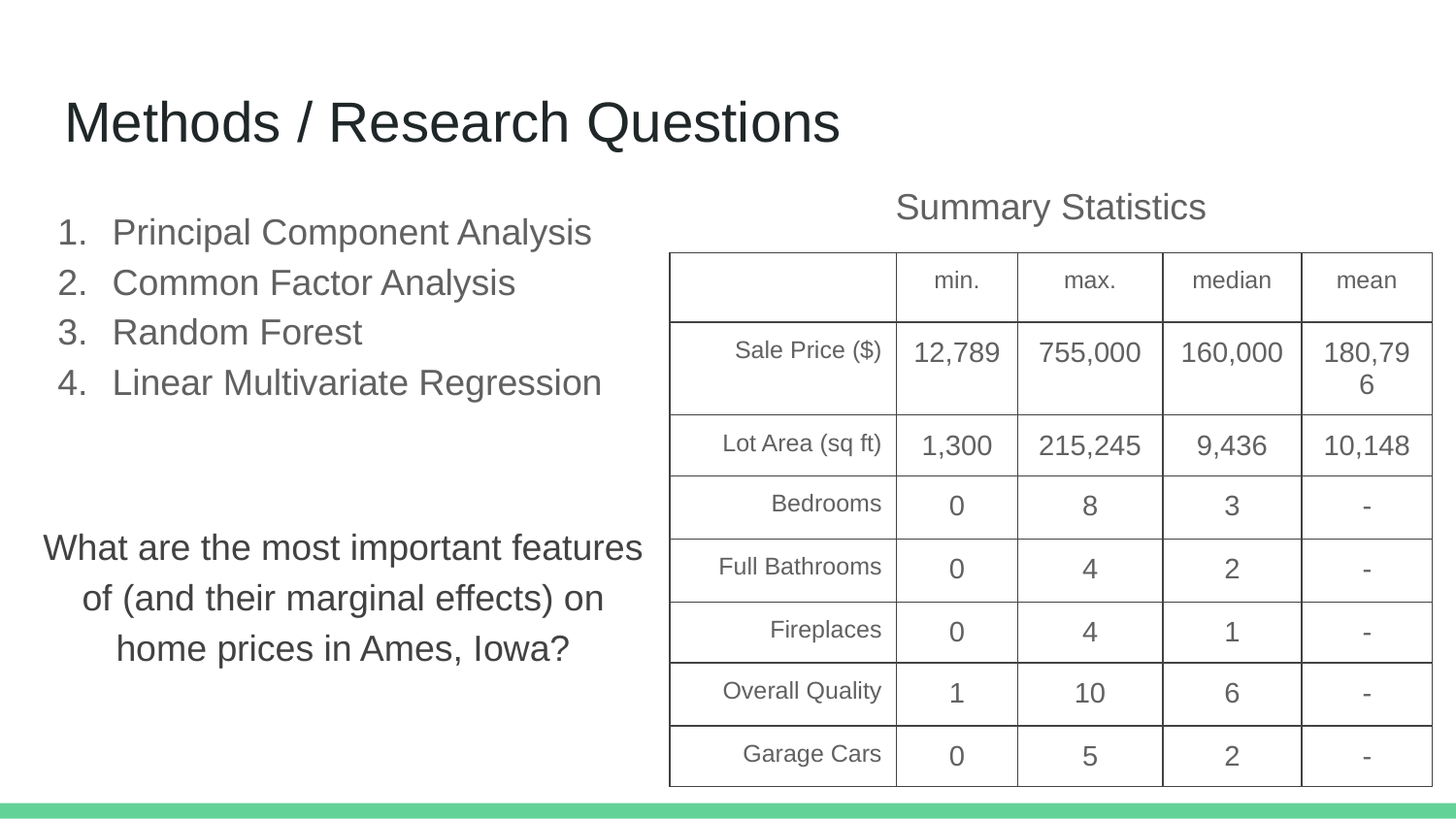

# Methods / Research Questions
Summary Statistics
Principal Component Analysis
Common Factor Analysis
Random Forest
Linear Multivariate Regression

What are the most important features of (and their marginal effects) on home prices in Ames, Iowa?
|  | min. | max. | median | mean |
| --- | --- | --- | --- | --- |
| Sale Price ($) | 12,789 | 755,000 | 160,000 | 180,796 |
| Lot Area (sq ft) | 1,300 | 215,245 | 9,436 | 10,148 |
| Bedrooms | 0 | 8 | 3 | - |
| Full Bathrooms | 0 | 4 | 2 | - |
| Fireplaces | 0 | 4 | 1 | - |
| Overall Quality | 1 | 10 | 6 | - |
| Garage Cars | 0 | 5 | 2 | - |